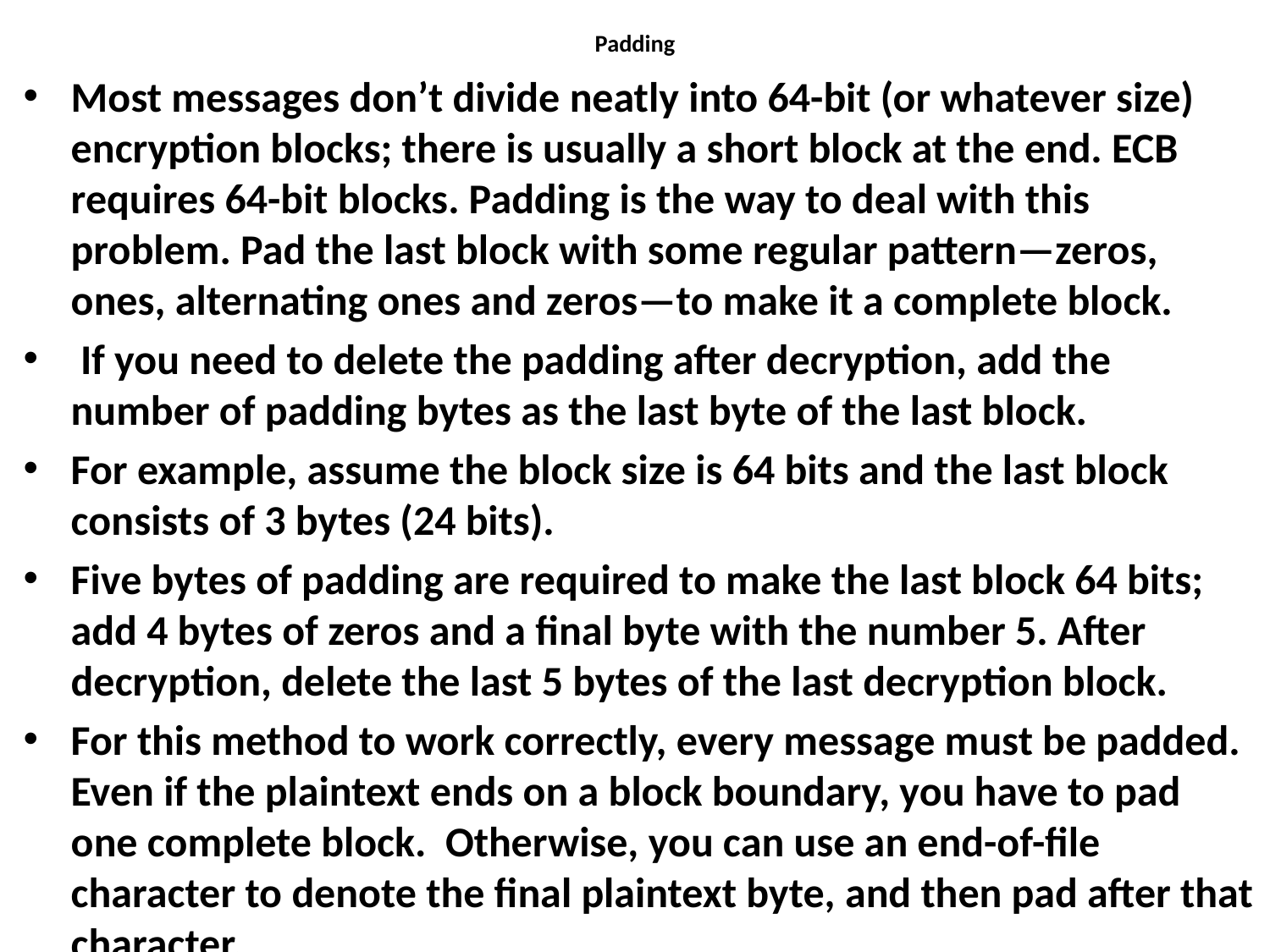

# Padding
Most messages don’t divide neatly into 64-bit (or whatever size) encryption blocks; there is usually a short block at the end. ECB requires 64-bit blocks. Padding is the way to deal with this problem. Pad the last block with some regular pattern—zeros, ones, alternating ones and zeros—to make it a complete block.
 If you need to delete the padding after decryption, add the number of padding bytes as the last byte of the last block.
For example, assume the block size is 64 bits and the last block consists of 3 bytes (24 bits).
Five bytes of padding are required to make the last block 64 bits; add 4 bytes of zeros and a final byte with the number 5. After decryption, delete the last 5 bytes of the last decryption block.
For this method to work correctly, every message must be padded. Even if the plaintext ends on a block boundary, you have to pad one complete block.  Otherwise, you can use an end-of-file character to denote the final plaintext byte, and then pad after that character.